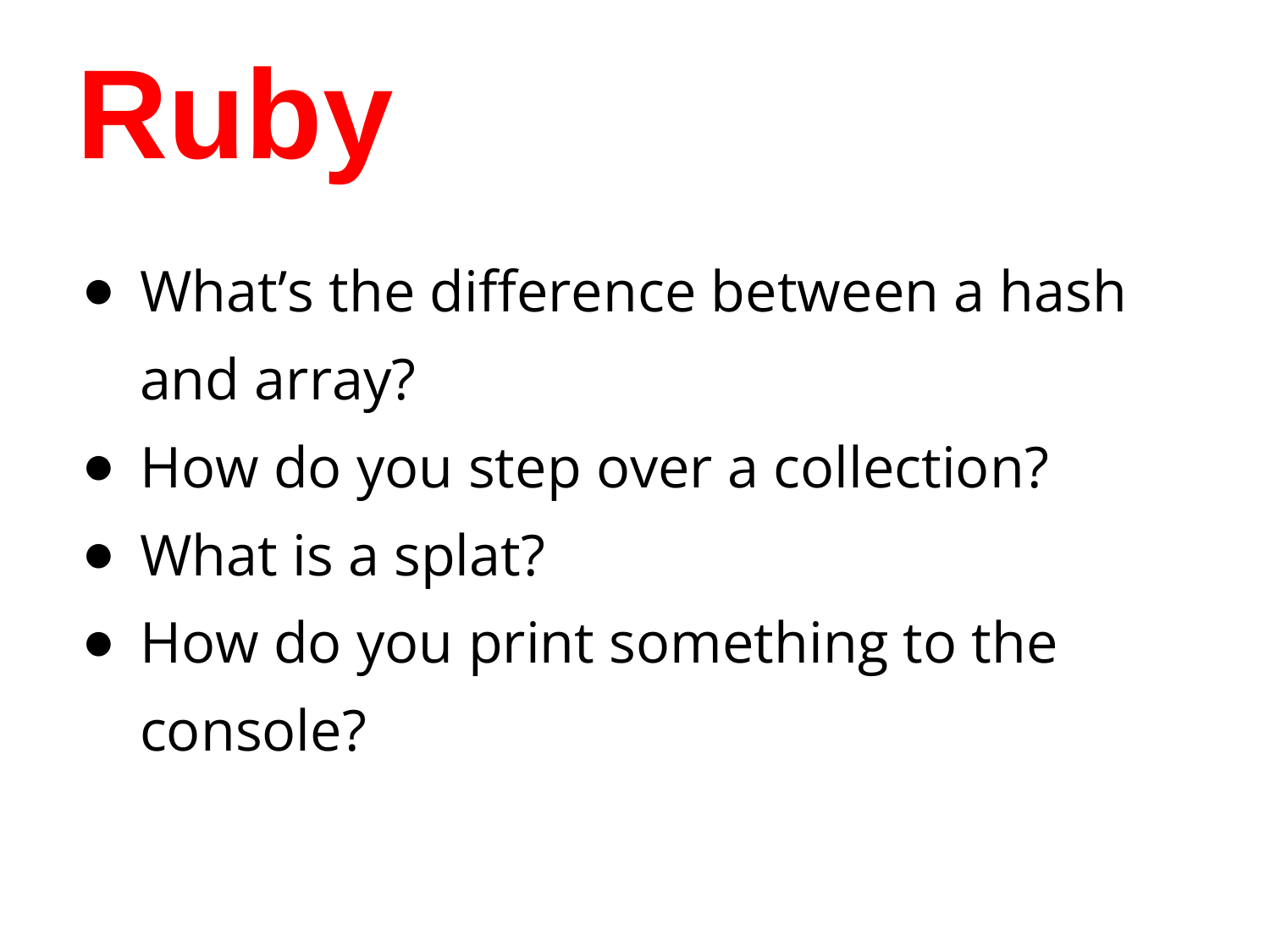

# Ruby
What’s the difference between a hash and array?
How do you step over a collection?
What is a splat?
How do you print something to the console?